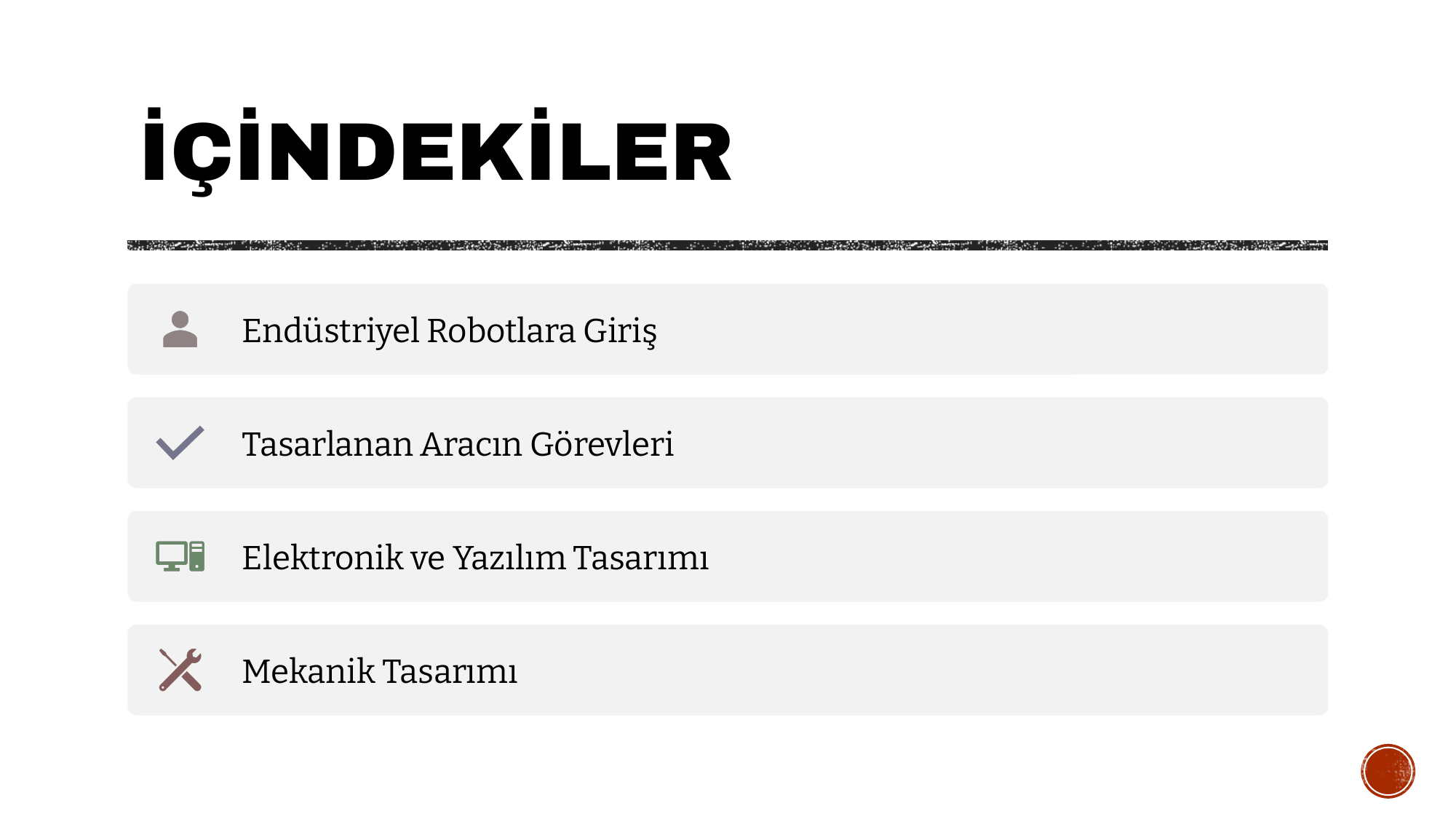

# içindekiler

Endüstriyel Robotlara Giriş
Tasarlanan Aracın Görevleri
Elektronik ve Yazılım Tasarımı
Mekanik Tasarımı